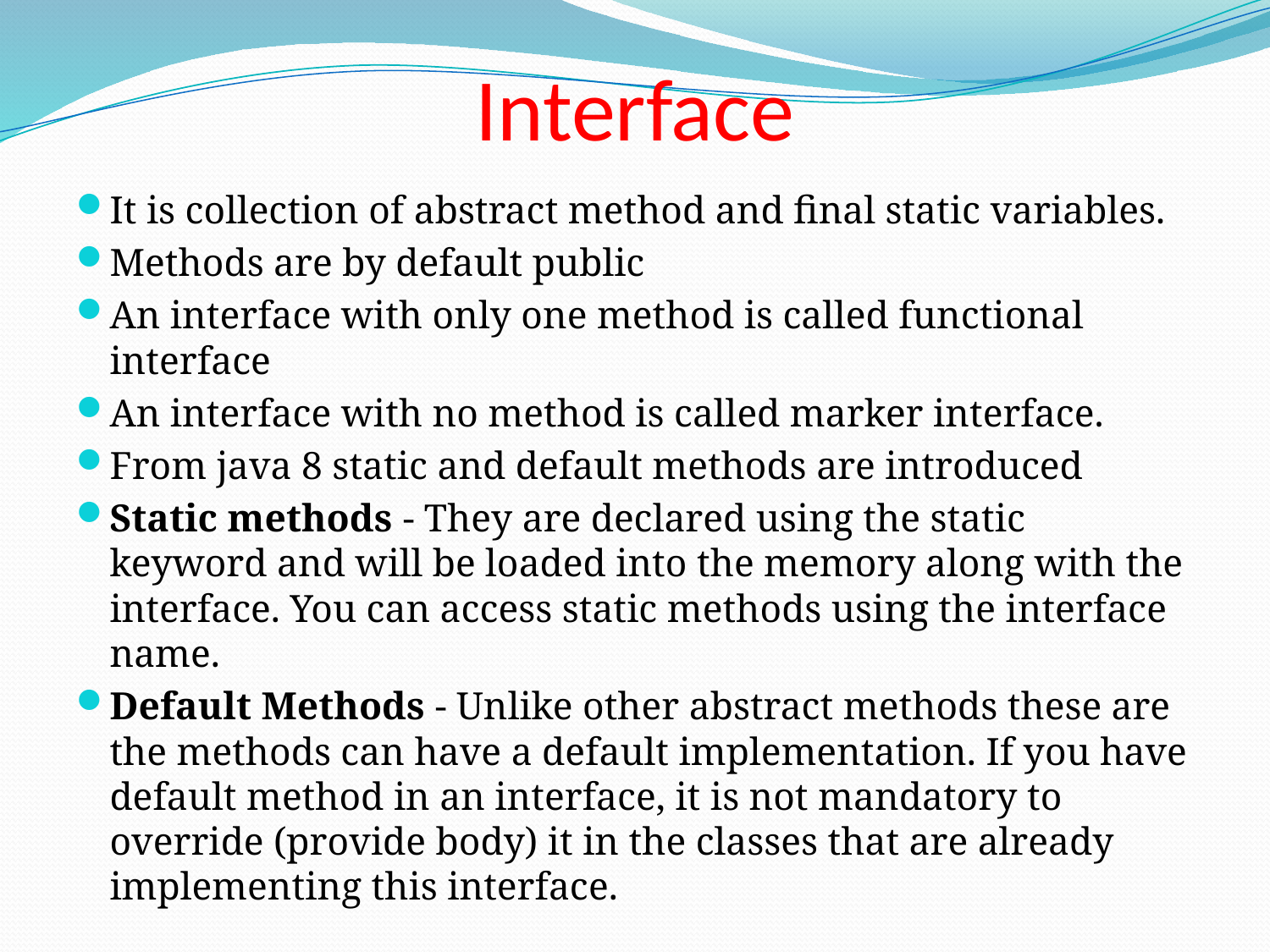

# Interface
It is collection of abstract method and final static variables.
Methods are by default public
An interface with only one method is called functional interface
An interface with no method is called marker interface.
From java 8 static and default methods are introduced
Static methods - They are declared using the static keyword and will be loaded into the memory along with the interface. You can access static methods using the interface name.
Default Methods - Unlike other abstract methods these are the methods can have a default implementation. If you have default method in an interface, it is not mandatory to override (provide body) it in the classes that are already implementing this interface.